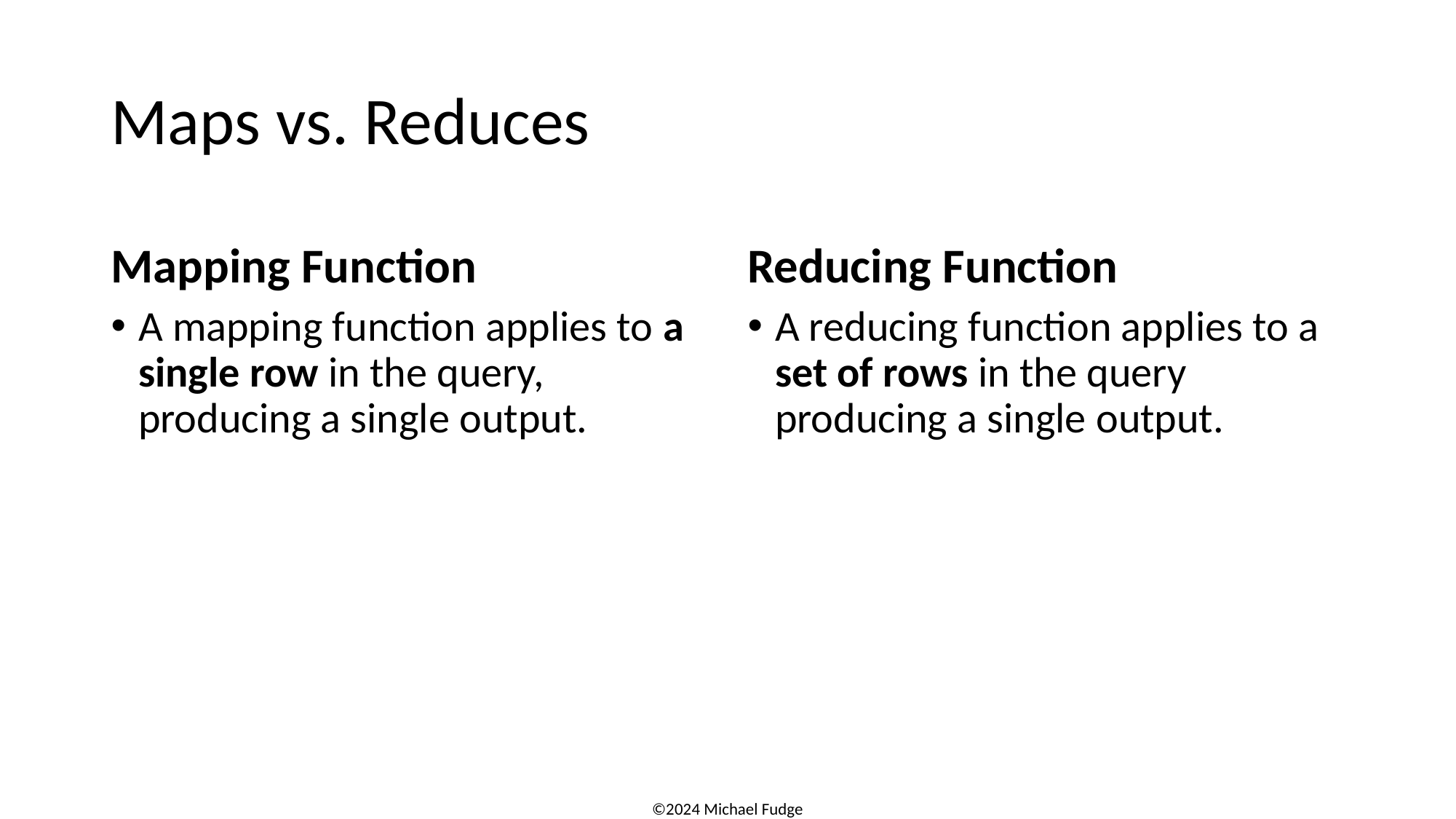

# Maps vs. Reduces
Mapping Function
Reducing Function
A mapping function applies to a single row in the query, producing a single output.
A reducing function applies to a set of rows in the query producing a single output.